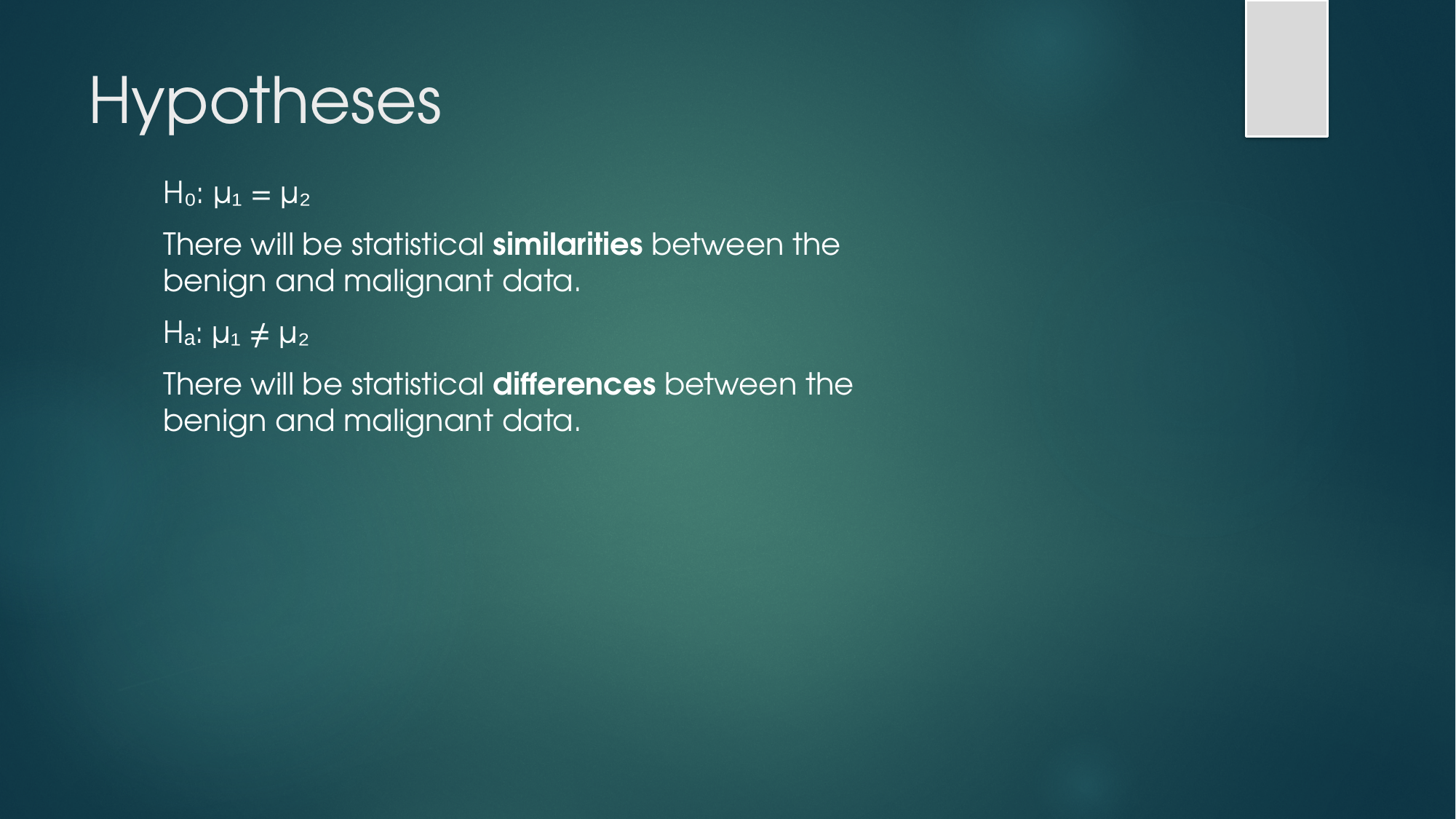

# Hypotheses
H₀: µ₁ = µ₂
There will be statistical similarities between the benign and malignant data.
Hₐ: µ₁ ≠ µ₂
There will be statistical differences between the benign and malignant data.